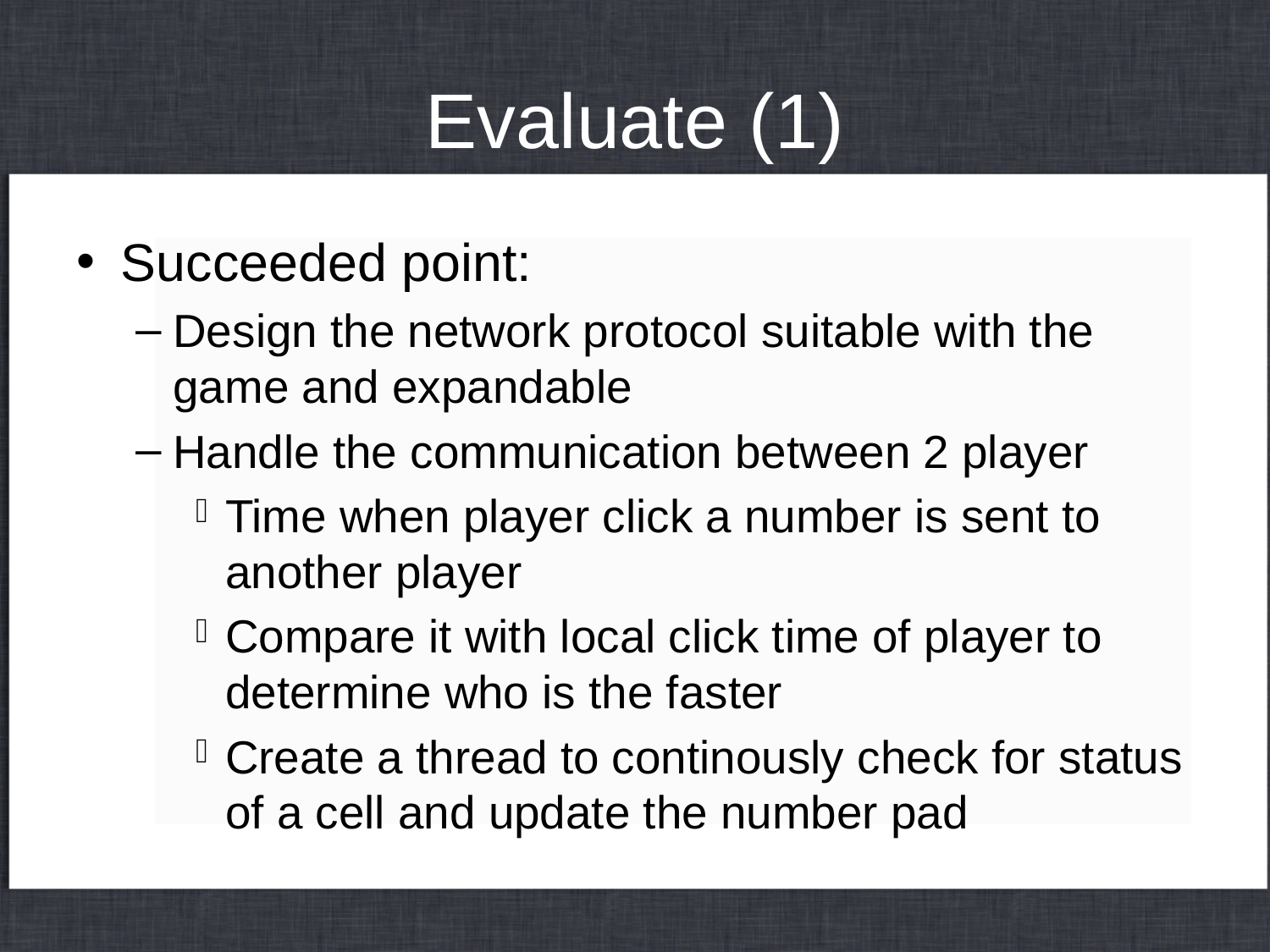

# Evaluate (1)
Succeeded point:
Design the network protocol suitable with the game and expandable
Handle the communication between 2 player
Time when player click a number is sent to another player
Compare it with local click time of player to determine who is the faster
Create a thread to continously check for status of a cell and update the number pad